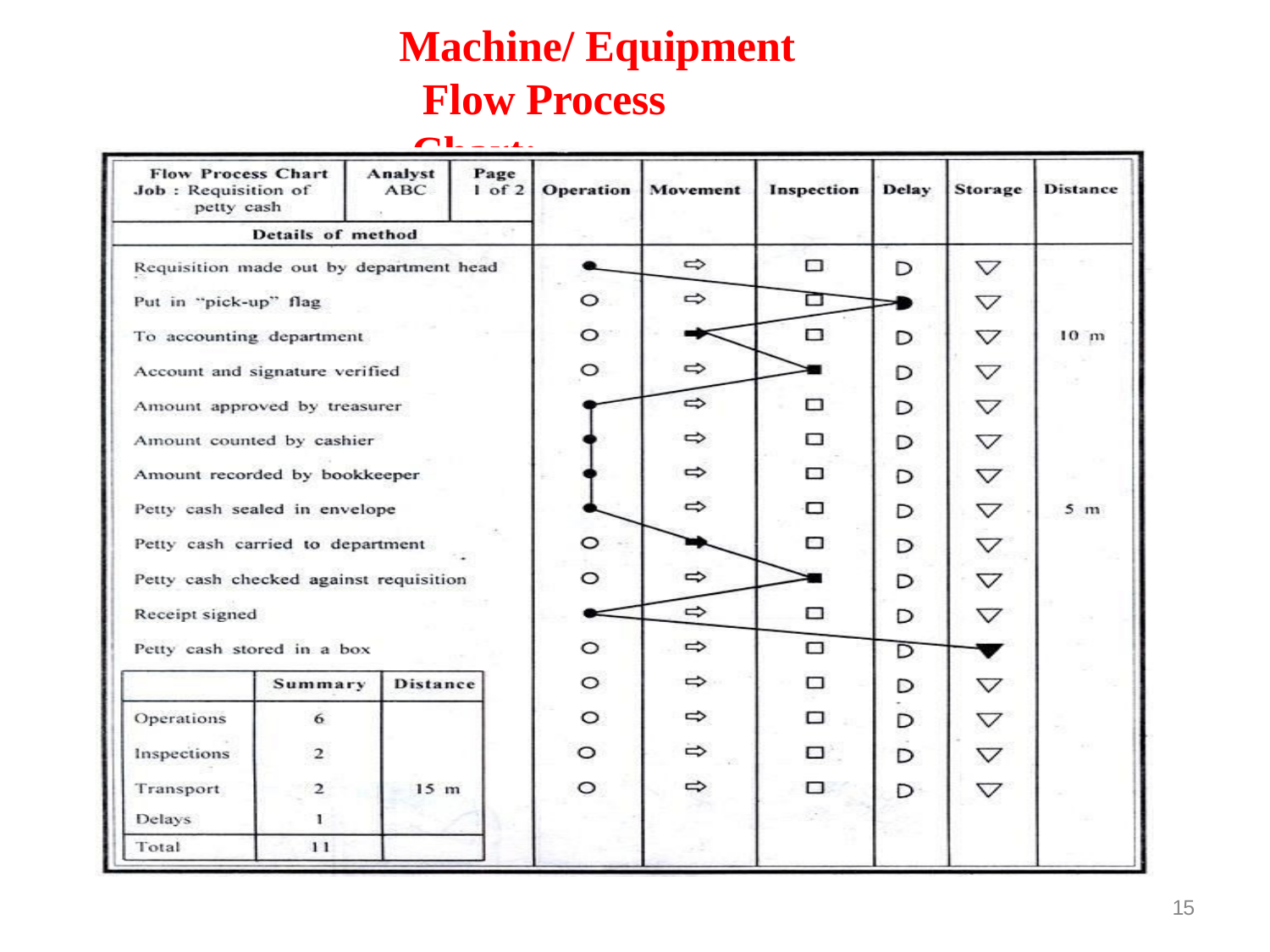

# Machine/ Equipment  Flow Process Chart:

15